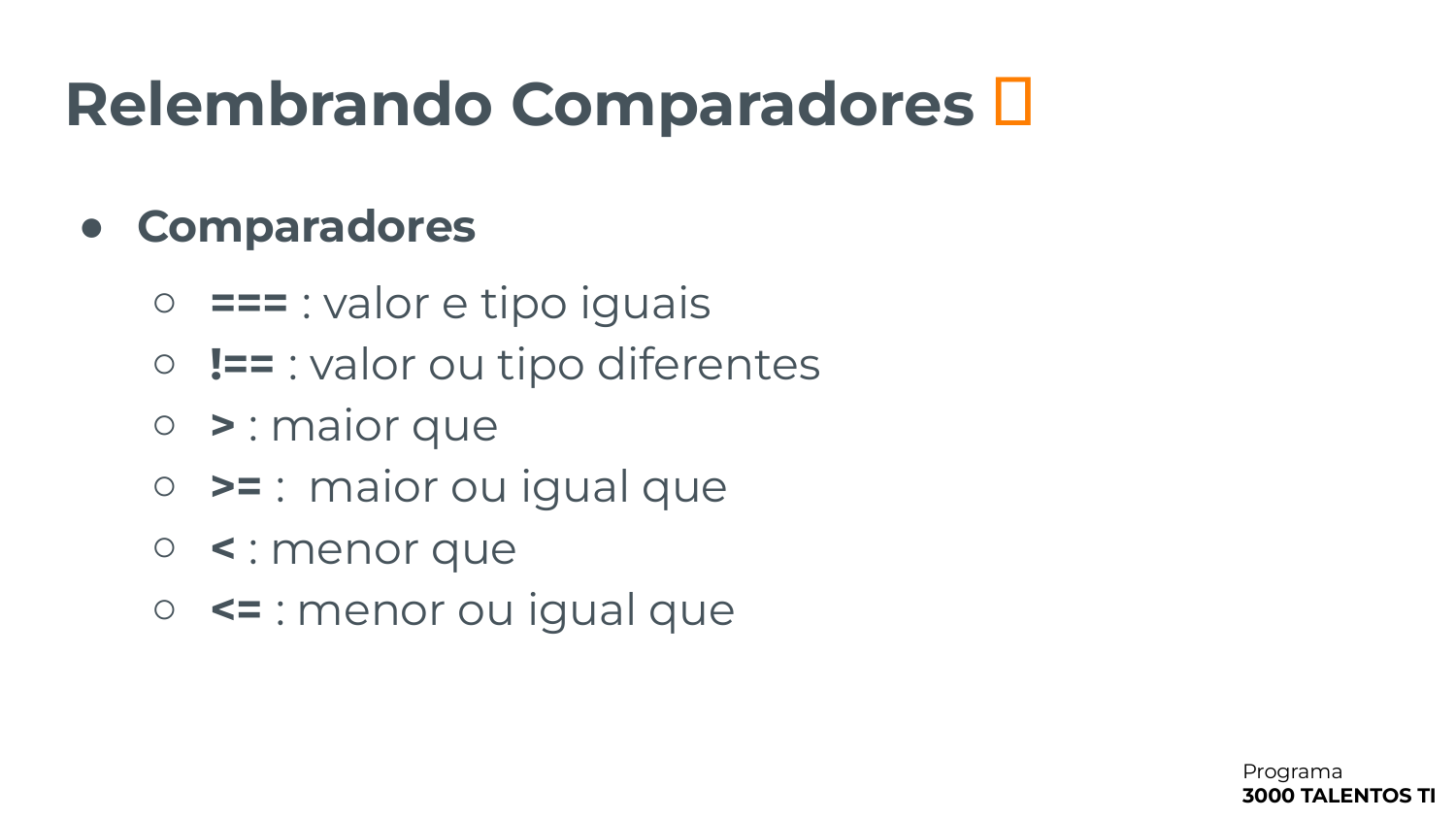

# Relembrando Comparadores 🧮
Comparadores
=== : valor e tipo iguais
!== : valor ou tipo diferentes
> : maior que
>= :  maior ou igual que
< : menor que
<= : menor ou igual que